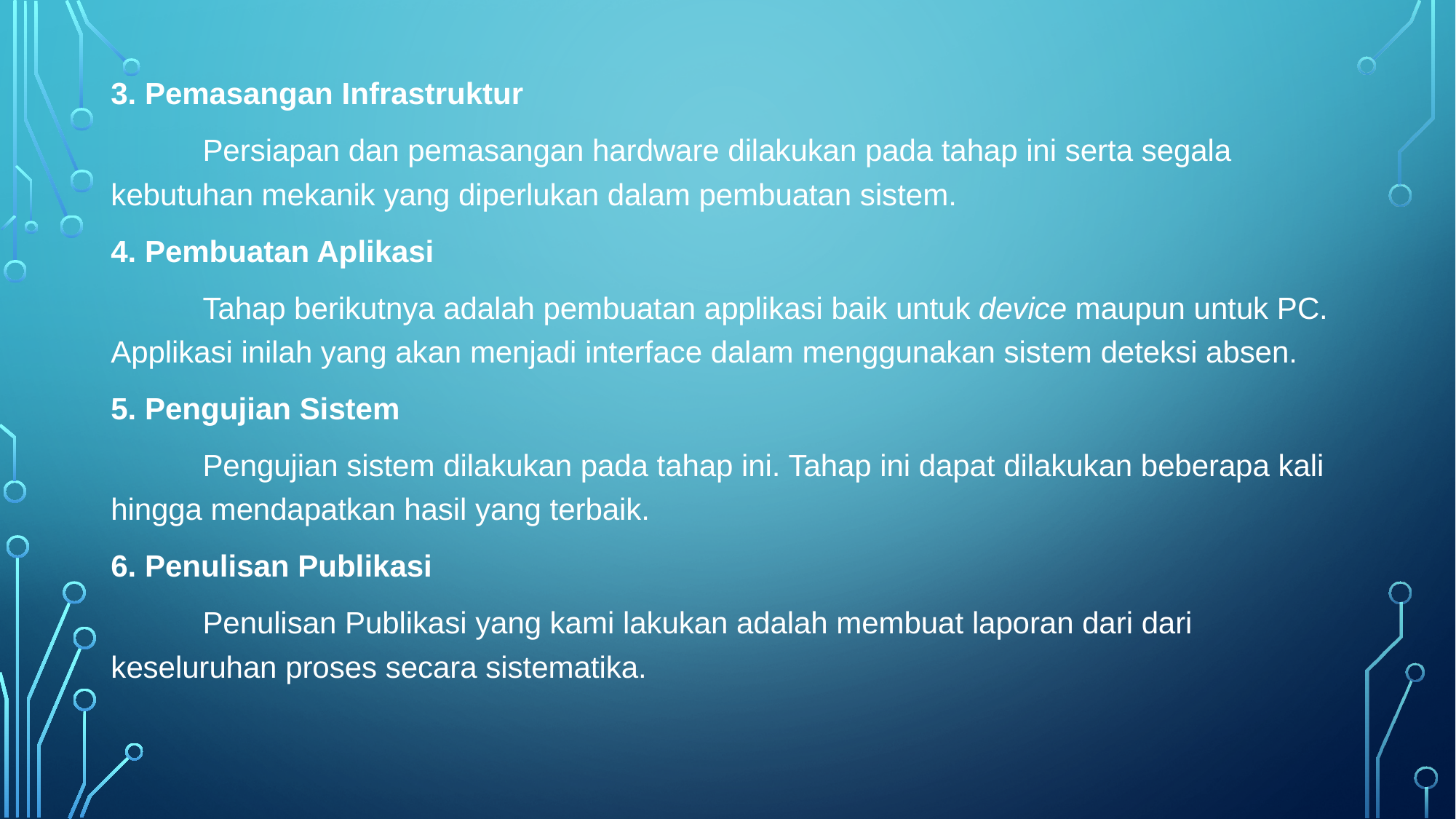

3. Pemasangan Infrastruktur
	Persiapan dan pemasangan hardware dilakukan pada tahap ini serta segala kebutuhan mekanik yang diperlukan dalam pembuatan sistem.
4. Pembuatan Aplikasi
	Tahap berikutnya adalah pembuatan applikasi baik untuk device maupun untuk PC. Applikasi inilah yang akan menjadi interface dalam menggunakan sistem deteksi absen.
5. Pengujian Sistem
	Pengujian sistem dilakukan pada tahap ini. Tahap ini dapat dilakukan beberapa kali hingga mendapatkan hasil yang terbaik.
6. Penulisan Publikasi
	Penulisan Publikasi yang kami lakukan adalah membuat laporan dari dari keseluruhan proses secara sistematika.